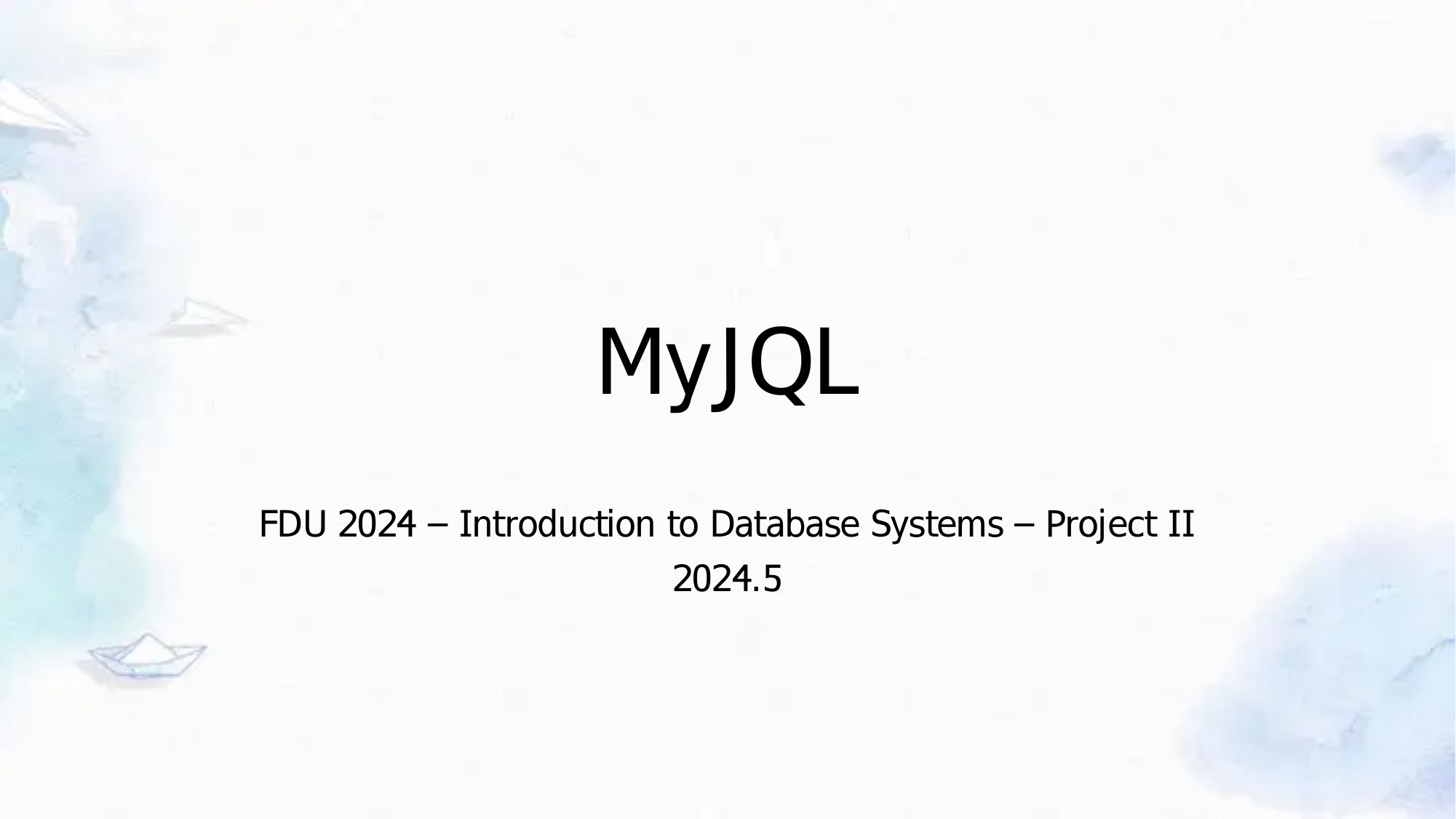

# MyJQL
FDU 2024 – Introduction to Database Systems – Project II
2024.5